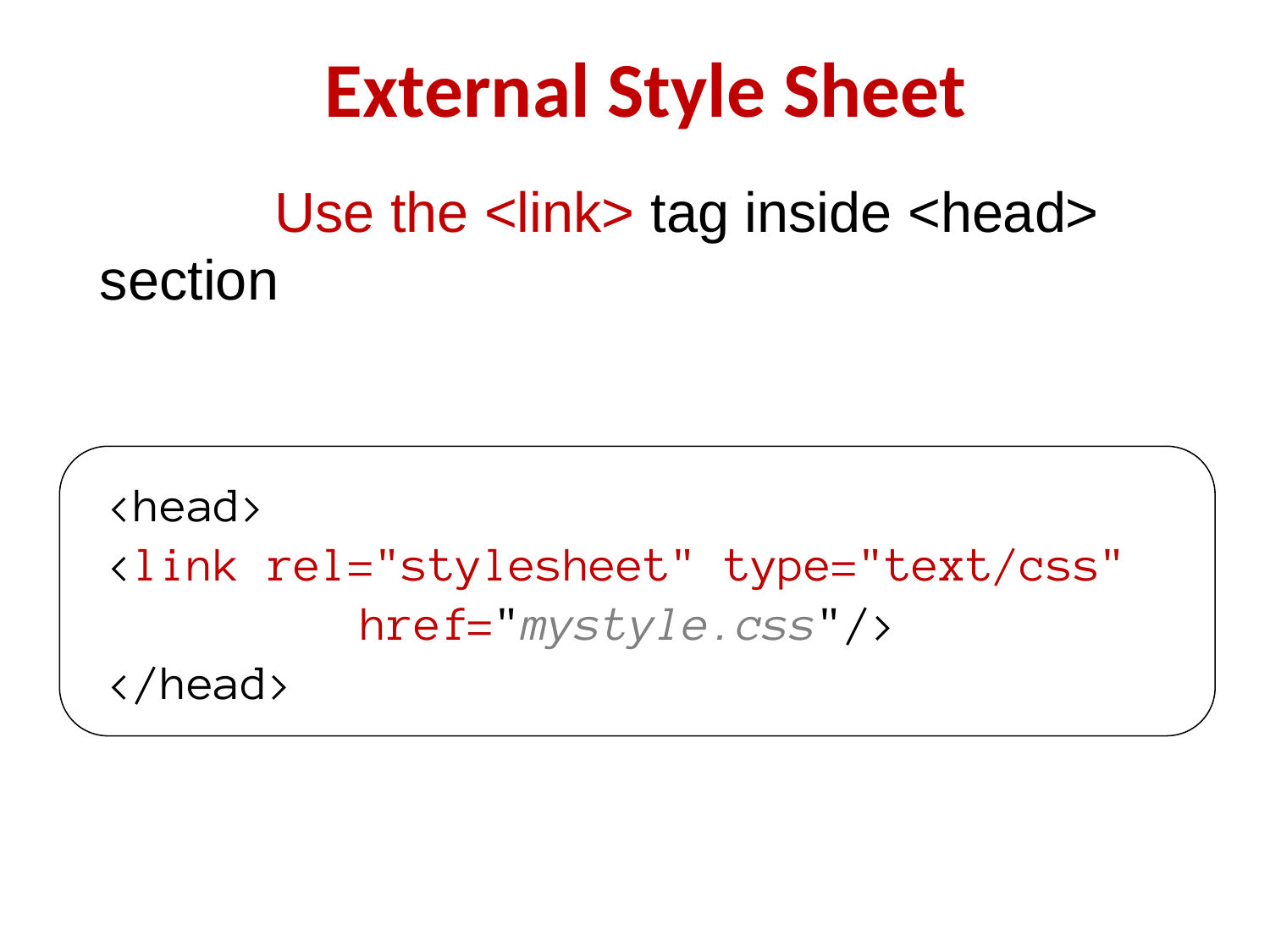

External Style Sheet
Use the <link> tag inside <head> section

<head>
<link rel="stylesheet" type="text/css" 		href="mystyle.css"/>
</head>